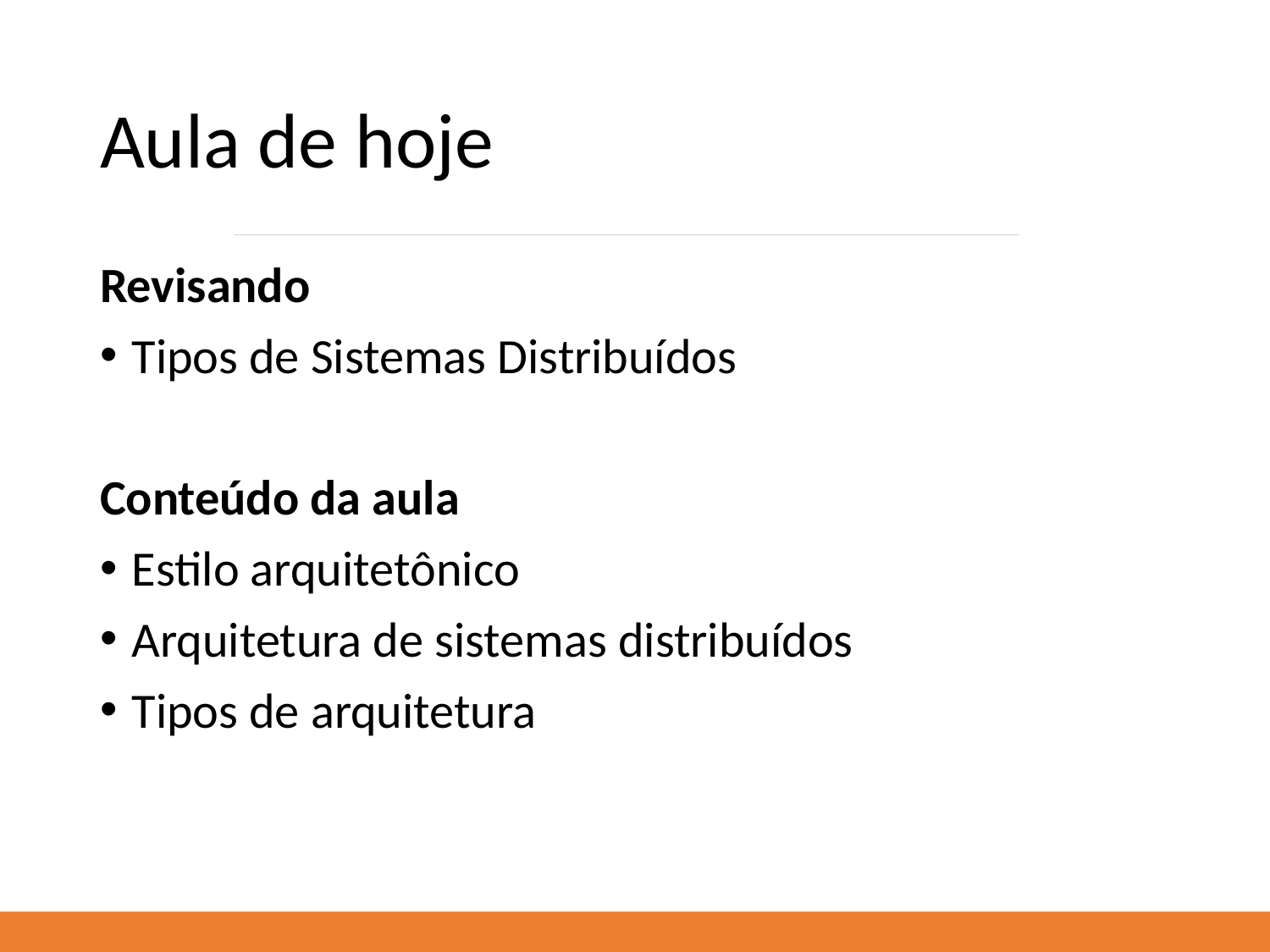

# Aula de hoje
Revisando
Tipos de Sistemas Distribuídos

Conteúdo da aula
Estilo arquitetônico
Arquitetura de sistemas distribuídos
Tipos de arquitetura